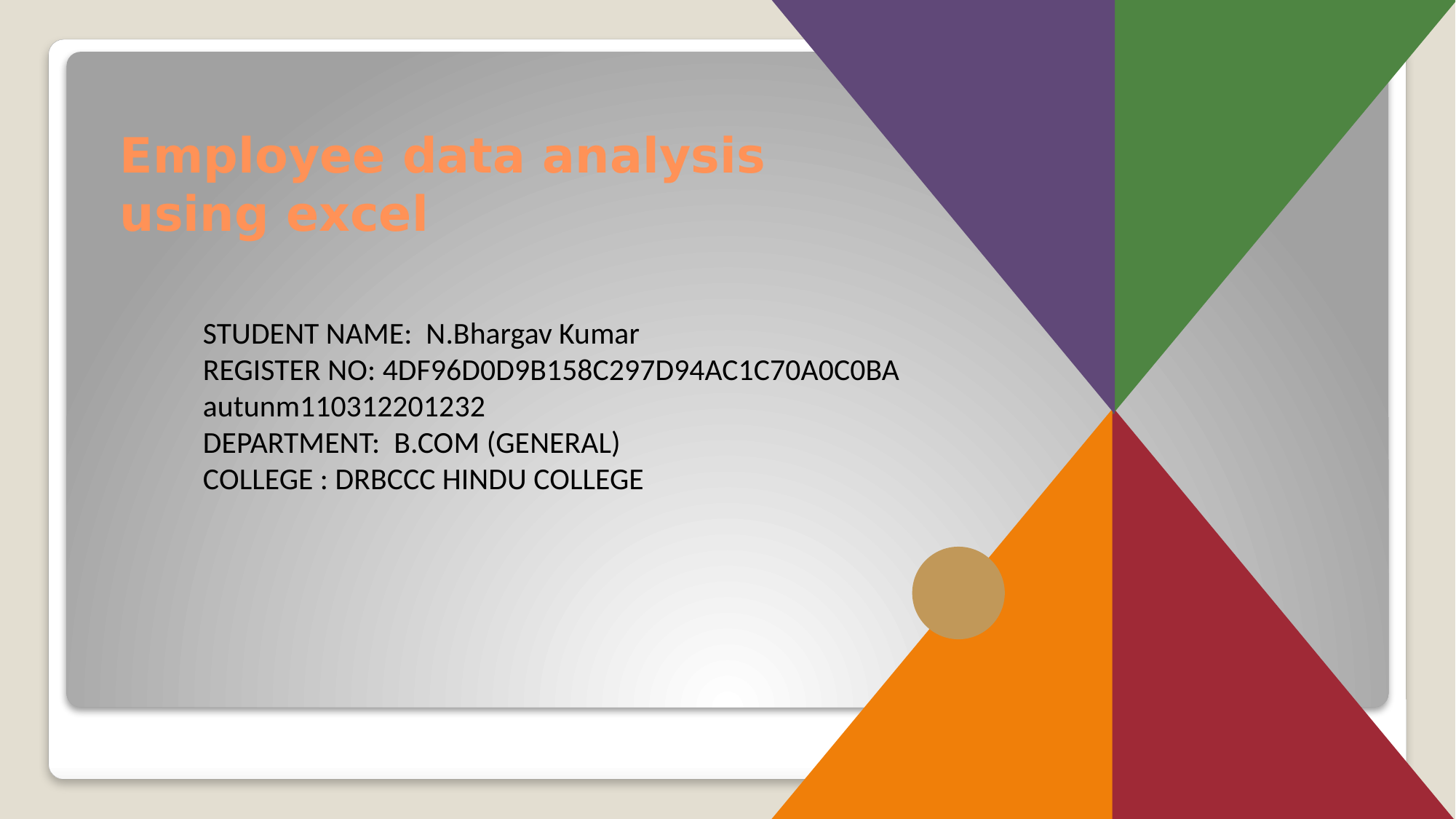

# Employee data analysis using excel
STUDENT NAME:  N.Bhargav Kumar
REGISTER NO: 4DF96D0D9B158C297D94AC1C70A0C0BA autunm110312201232
DEPARTMENT:  B.COM (GENERAL)
COLLEGE : DRBCCC HINDU COLLEGE